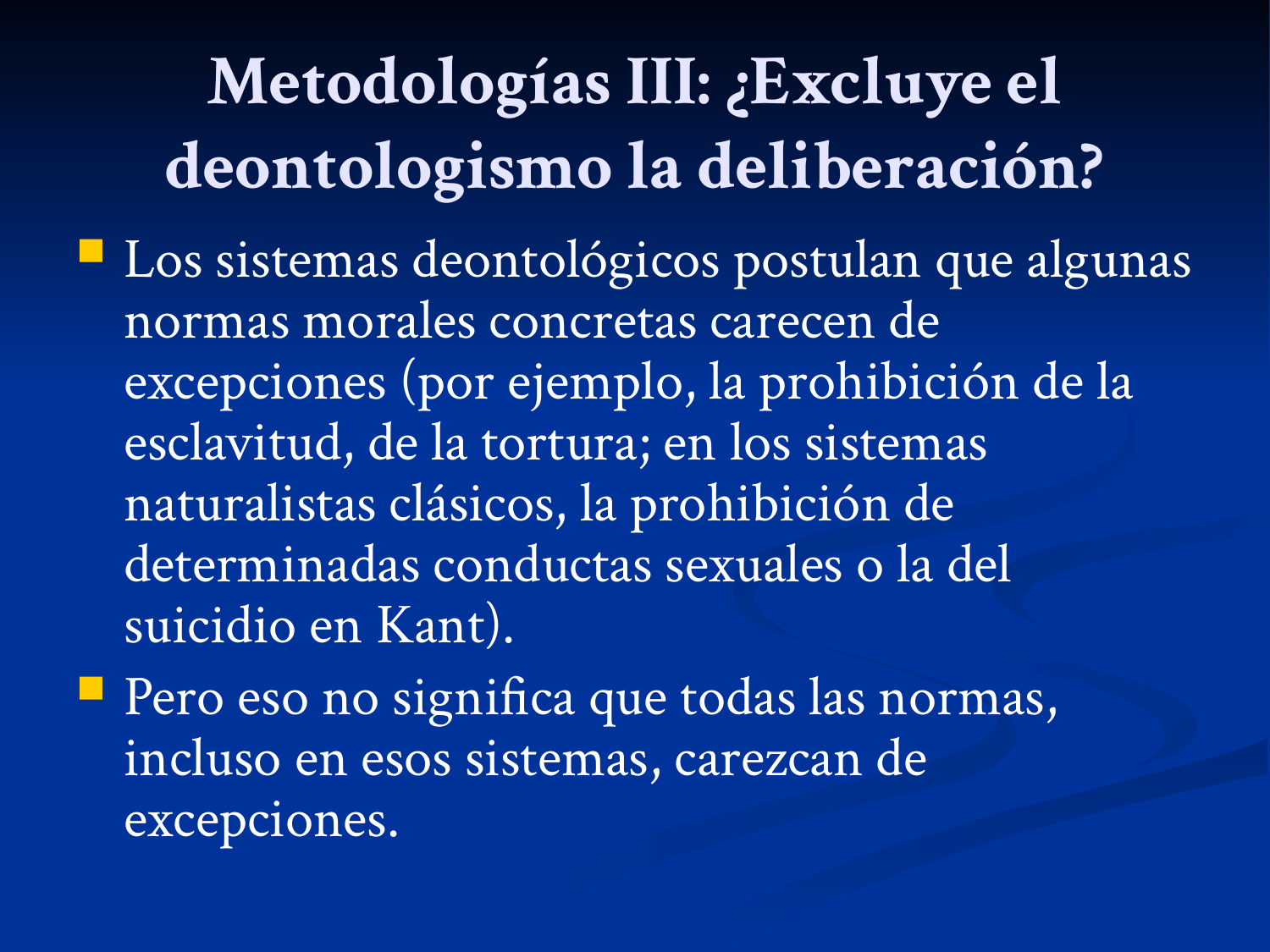

# Metodologías III: ¿Excluye el deontologismo la deliberación?
Los sistemas deontológicos postulan que algunas normas morales concretas carecen de excepciones (por ejemplo, la prohibición de la esclavitud, de la tortura; en los sistemas naturalistas clásicos, la prohibición de determinadas conductas sexuales o la del suicidio en Kant).
Pero eso no significa que todas las normas, incluso en esos sistemas, carezcan de excepciones.